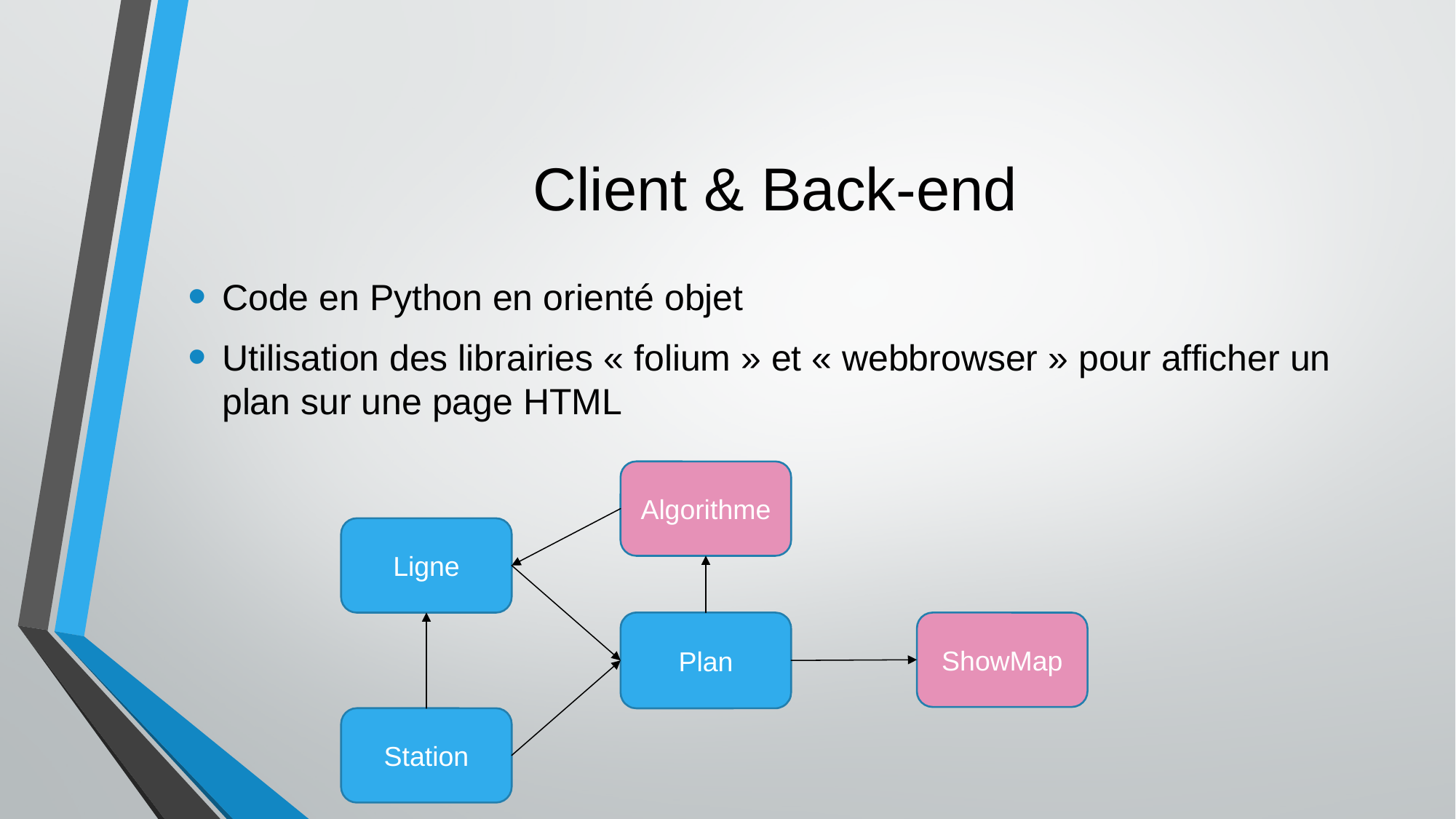

# Client & Back-end
Code en Python en orienté objet
Utilisation des librairies « folium » et « webbrowser » pour afficher un plan sur une page HTML
Algorithme
Ligne
Plan
ShowMap
Station